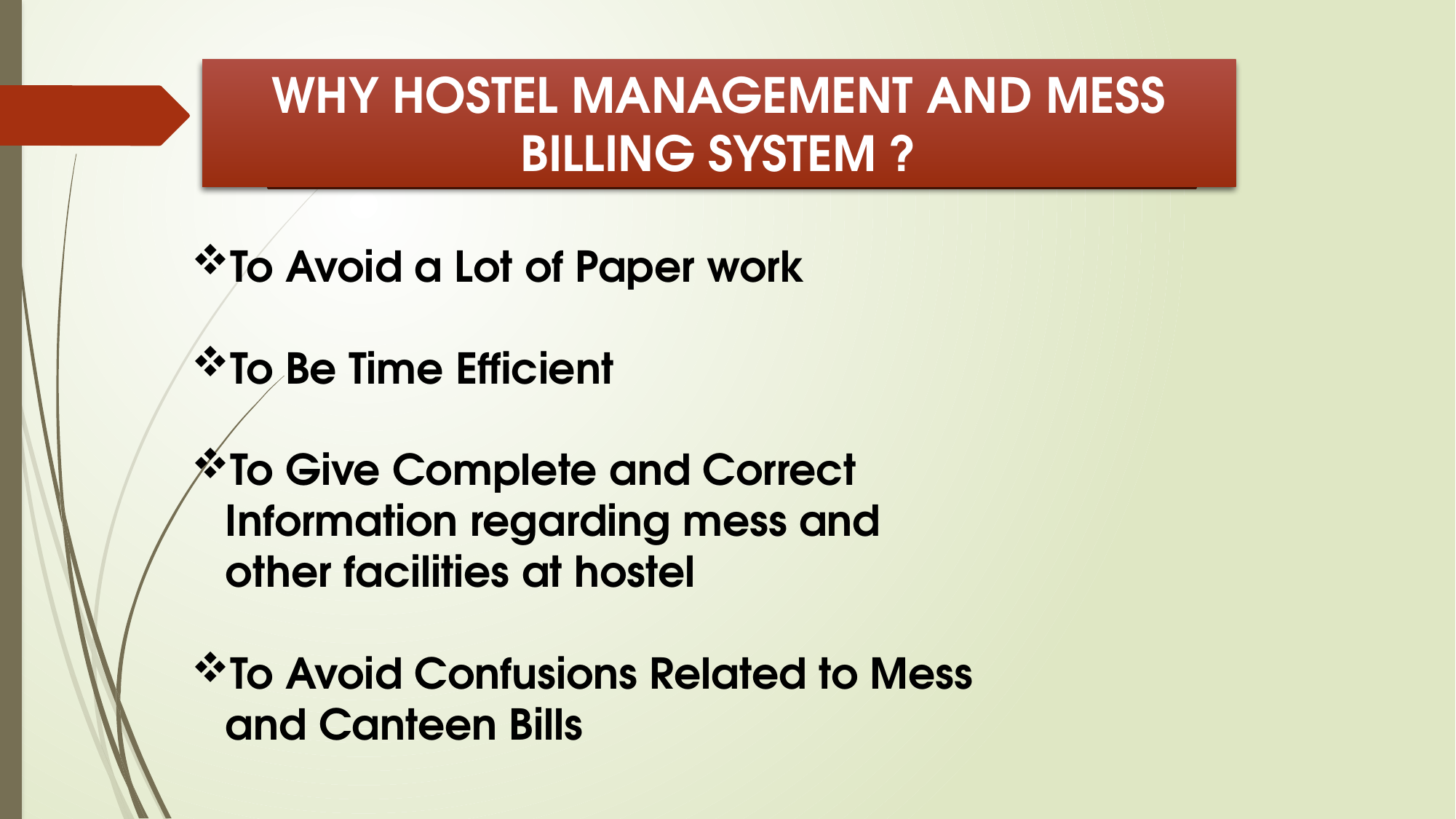

WHY HOSTEL MANAGEMENT AND MESS BILLING SYSTEM ?

To Avoid a Lot of Paper work

To Be Time Efficient

To Give Complete and Correct Information regarding mess and other facilities at hostel

To Avoid Confusions Related to Mess and Canteen Bills